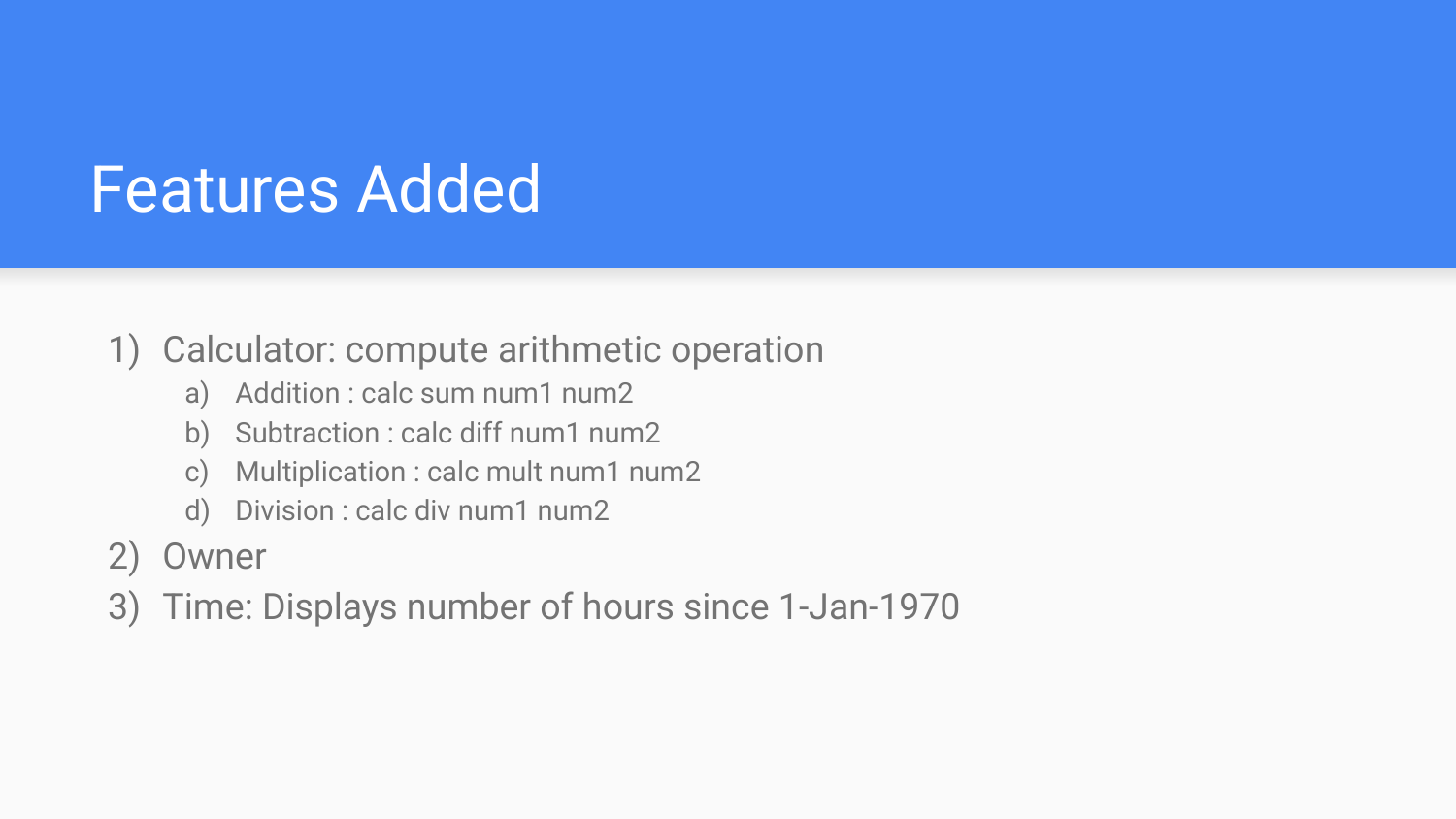

# Features Added
Calculator: compute arithmetic operation
Addition : calc sum num1 num2
Subtraction : calc diff num1 num2
Multiplication : calc mult num1 num2
Division : calc div num1 num2
Owner
Time: Displays number of hours since 1-Jan-1970